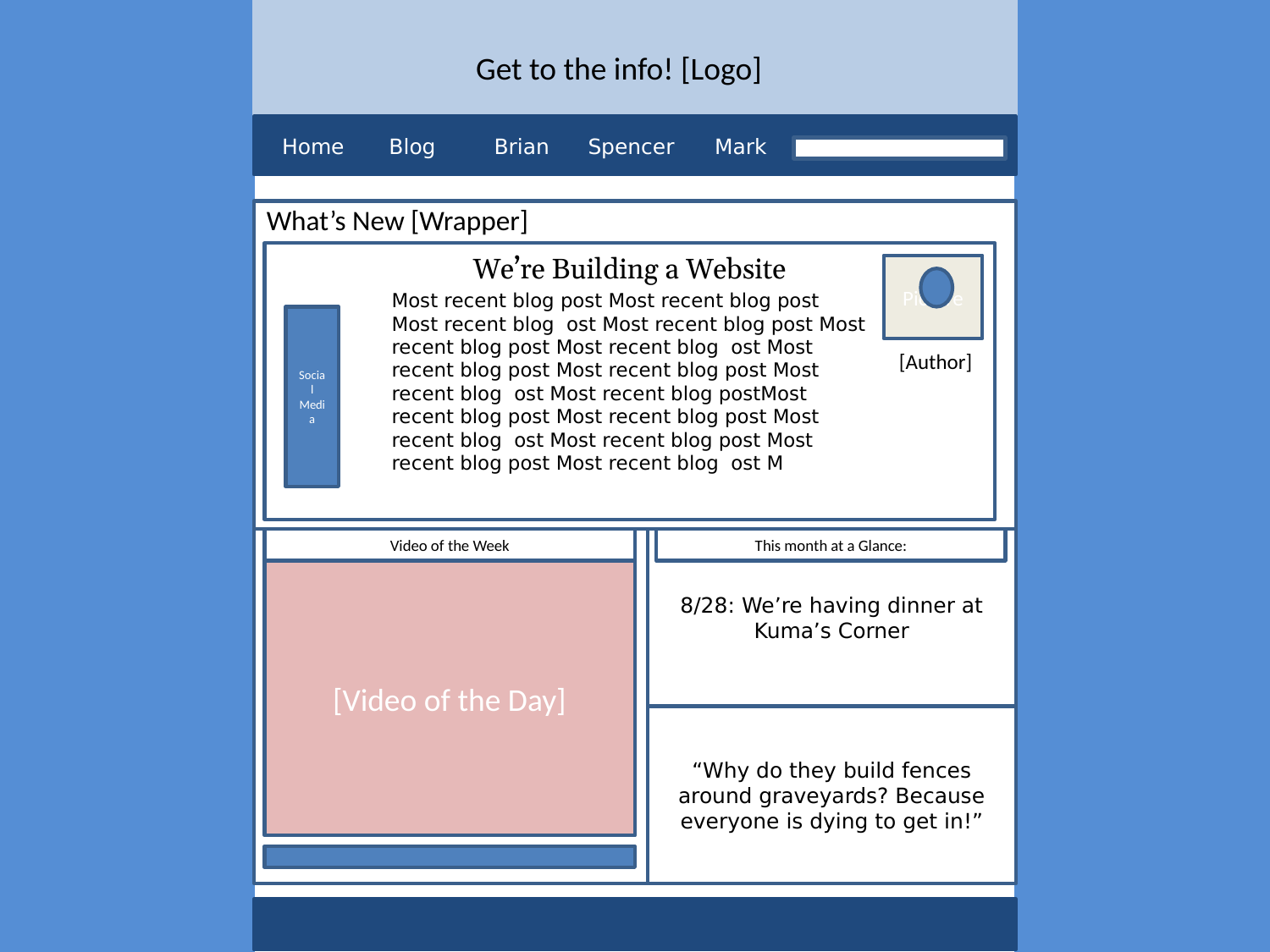

Get to the info! [Logo]

Home
Blog
Brian
Spencer
Mark
Store

What’s New [Wrapper]

Most recent blog post Most recent blog post Most recent blog  ost Most recent blog post Most recent blog post Most recent blog  ost Most recent blog post Most recent blog post Most recent blog  ost Most recent blog postMost recent blog post Most recent blog post Most recent blog  ost Most recent blog post Most recent blog post Most recent blog  ost M
We’re Building a Website
Picture

Social Media
[Author]
Video of the Week
8/28: We’re having dinner at Kuma’s Corner
This month at a Glance:
Video of the Week
[Video of the Day]
“Why do they build fences around graveyards? Because everyone is dying to get in!”